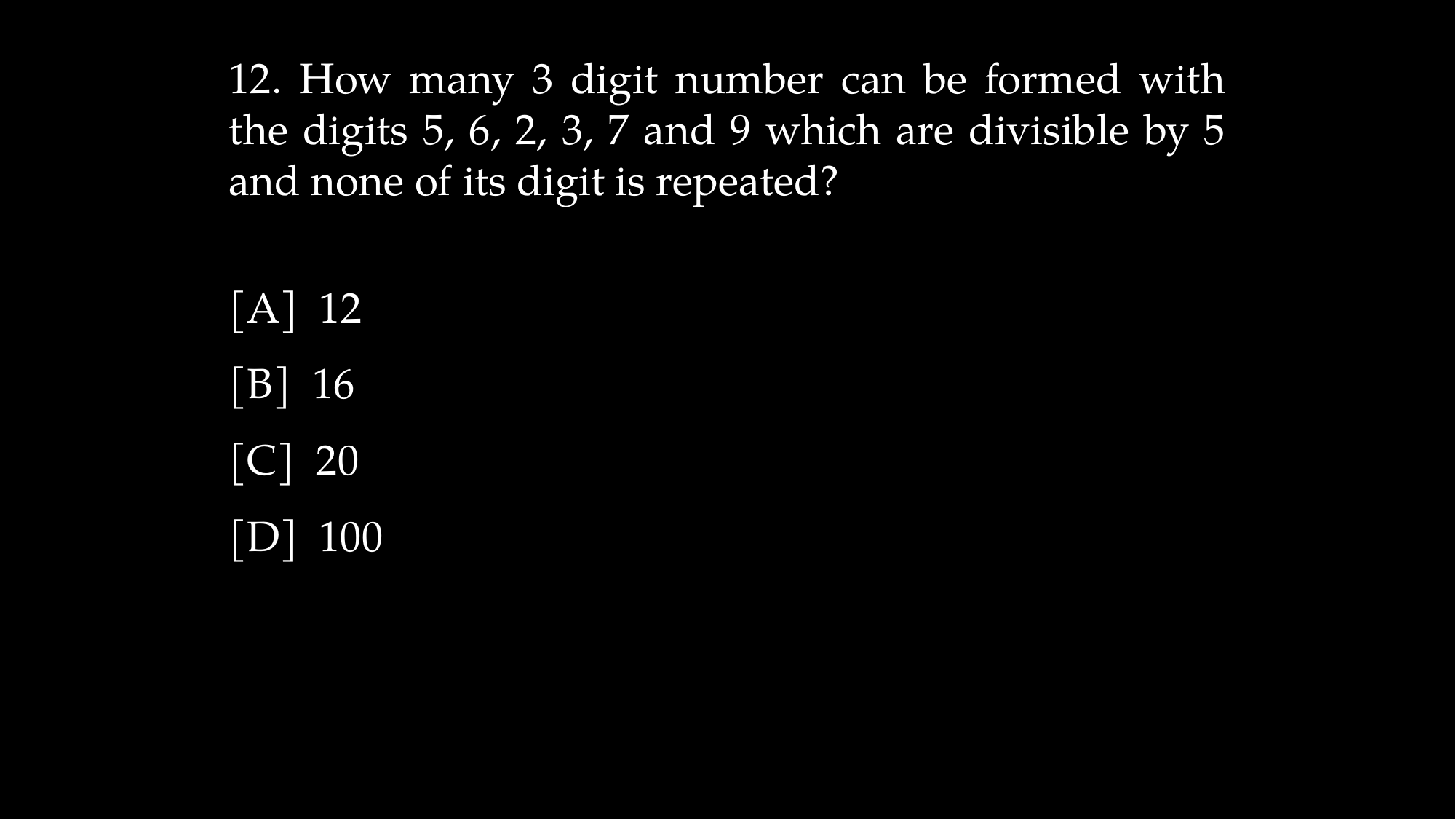

12. How many 3 digit number can be formed with the digits 5, 6, 2, 3, 7 and 9 which are divisible by 5 and none of its digit is repeated?

[A]  12
[B]  16
[C]  20
[D]  100